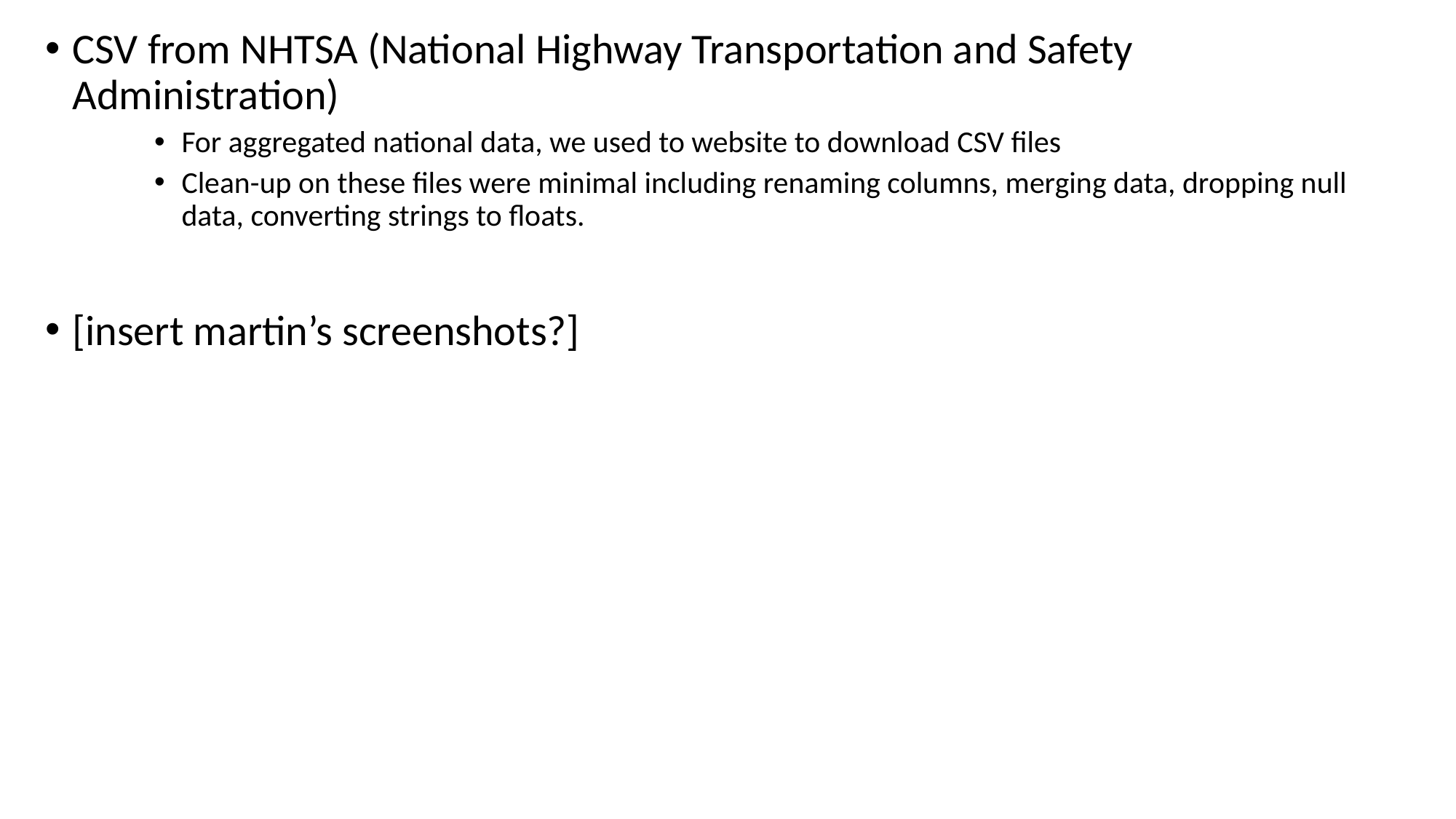

CSV from NHTSA (National Highway Transportation and Safety Administration)
For aggregated national data, we used to website to download CSV files
Clean-up on these files were minimal including renaming columns, merging data, dropping null data, converting strings to floats.

[insert martin’s screenshots?]